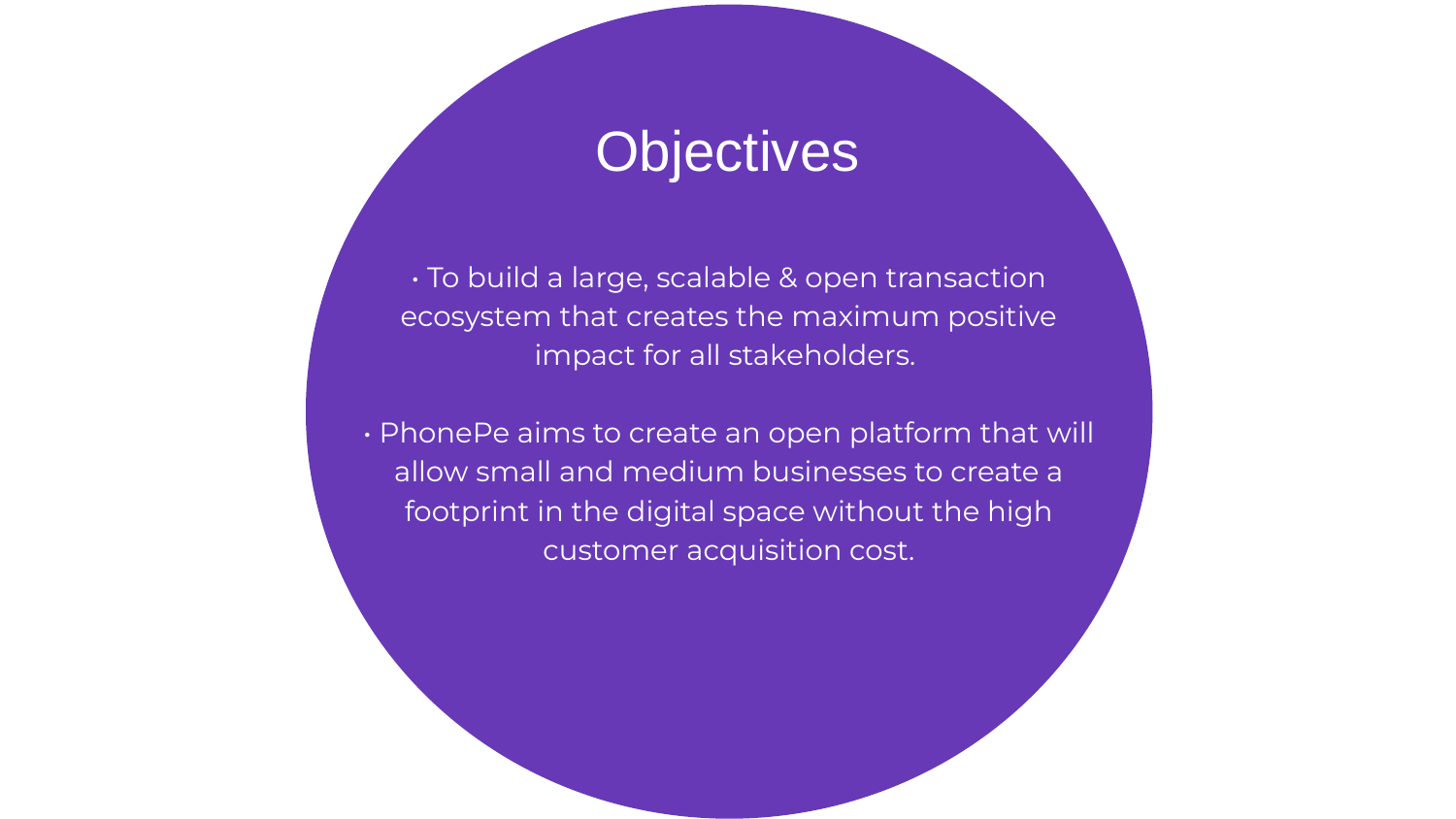

Objectives
# • To build a large, scalable & open transaction ecosystem that creates the maximum positive impact for all stakeholders. • PhonePe aims to create an open platform that will allow small and medium businesses to create a footprint in the digital space without the high customer acquisition cost.